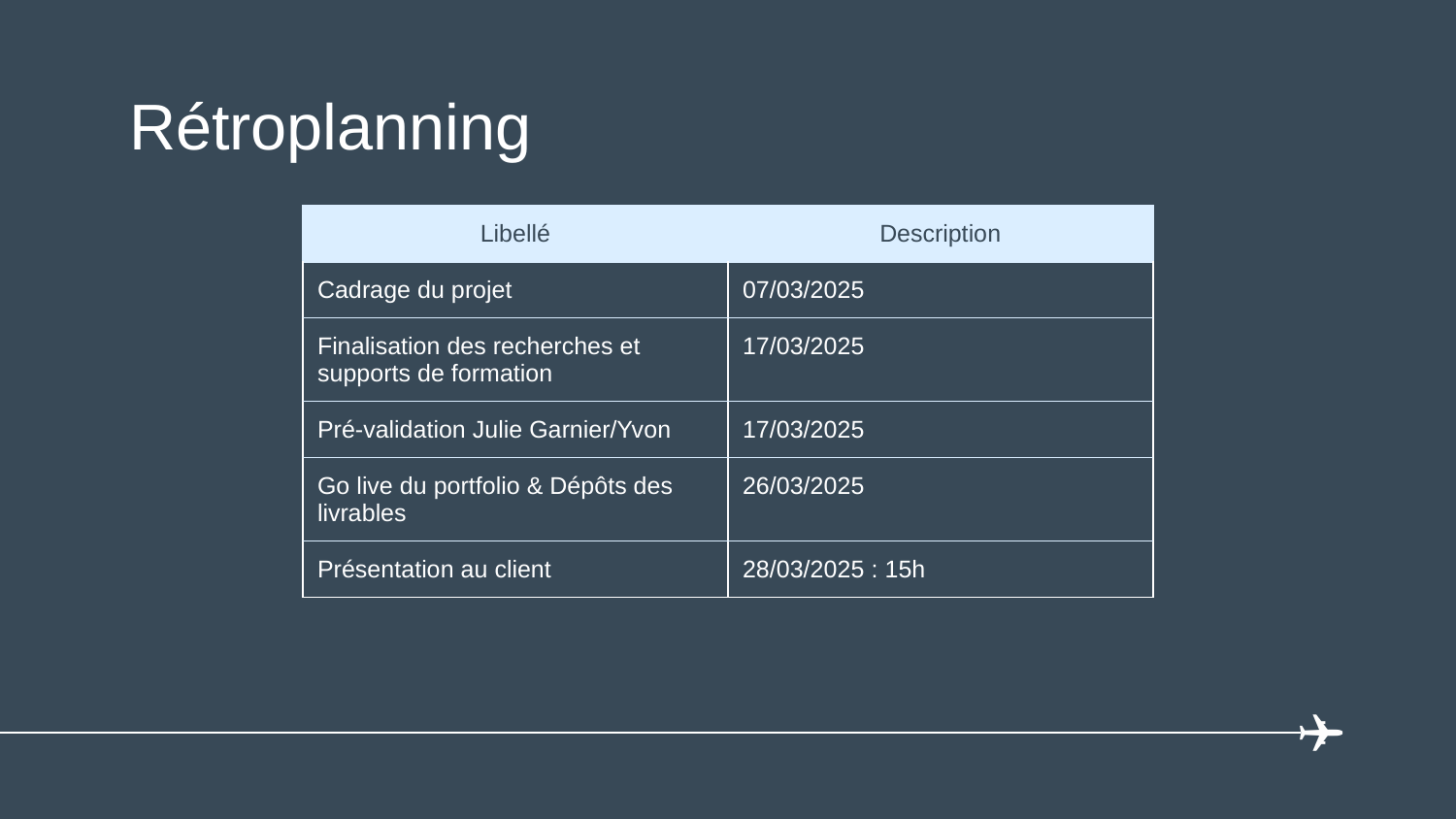

# Rétroplanning
| Libellé | Description |
| --- | --- |
| Cadrage du projet | 07/03/2025 |
| Finalisation des recherches et supports de formation | 17/03/2025 |
| Pré-validation Julie Garnier/Yvon | 17/03/2025 |
| Go live du portfolio & Dépôts des livrables | 26/03/2025 |
| Présentation au client | 28/03/2025 : 15h |